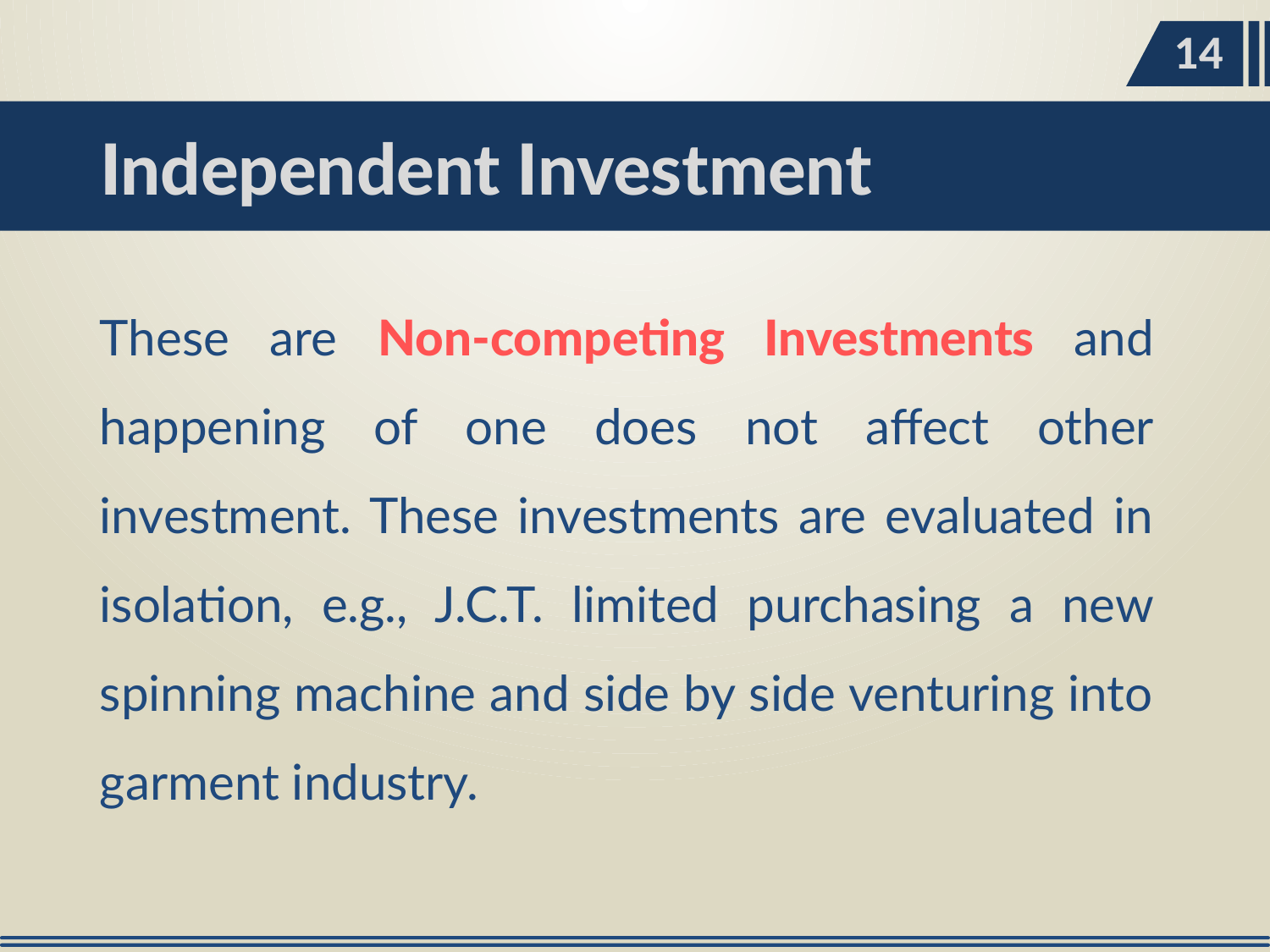

14
Independent Investment
These are Non-competing Investments and happening of one does not affect other investment. These investments are evaluated in isolation, e.g., J.C.T. limited purchasing a new spinning machine and side by side venturing into garment industry.